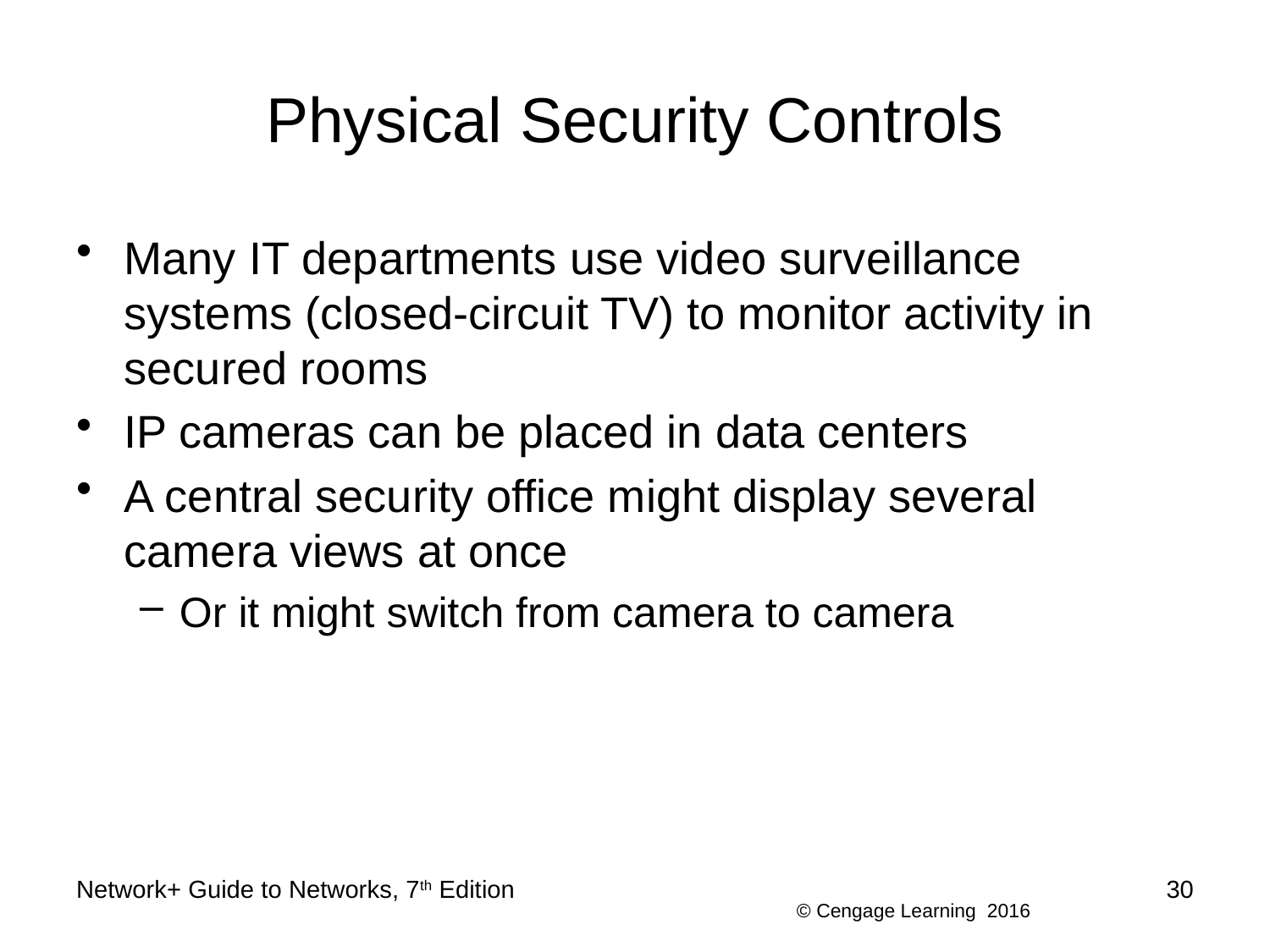

# Physical Security Controls
Many IT departments use video surveillance systems (closed-circuit TV) to monitor activity in secured rooms
IP cameras can be placed in data centers
A central security office might display several camera views at once
Or it might switch from camera to camera
Network+ Guide to Networks, 7th Edition
30